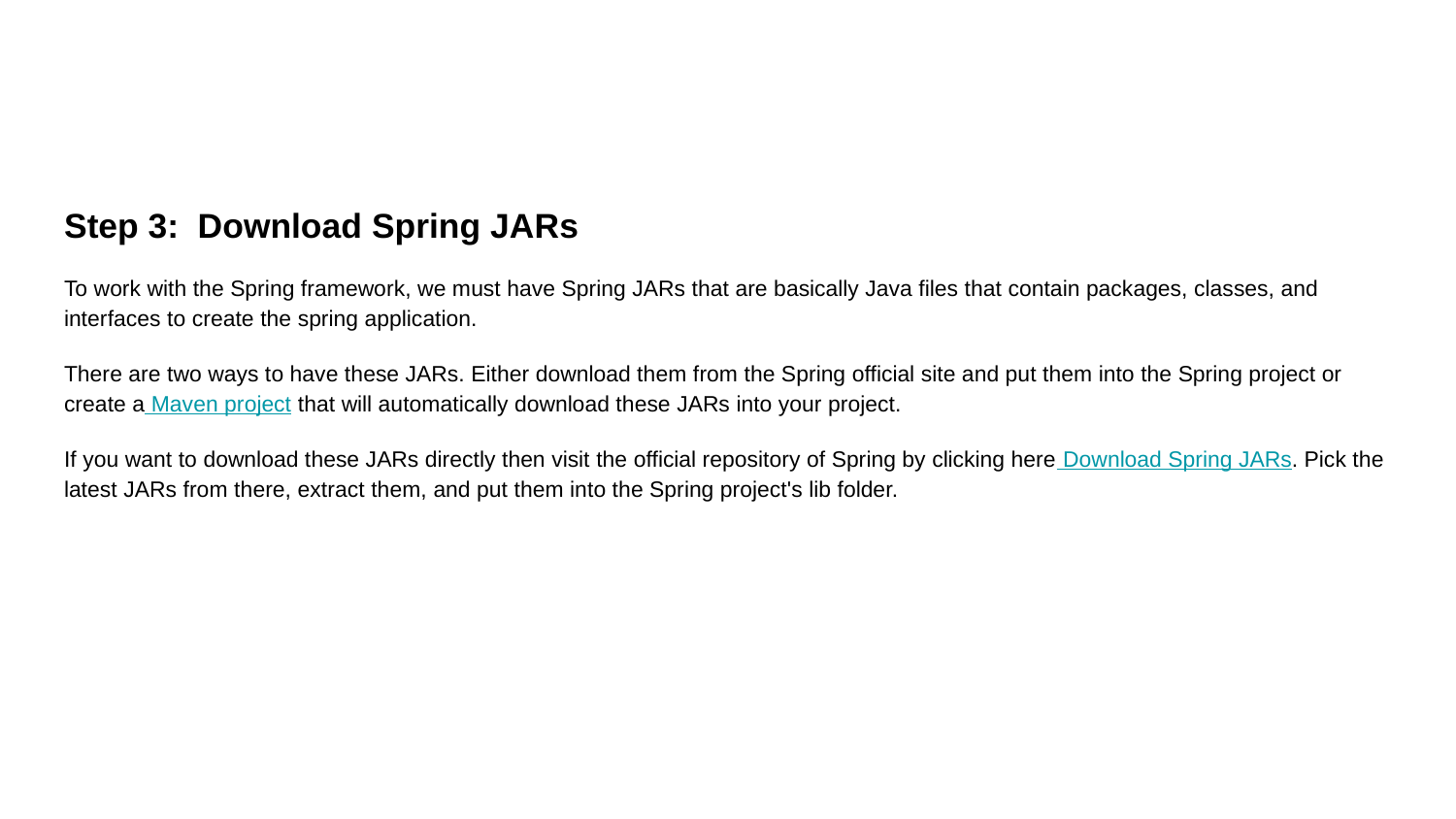

#
Step 3:  Download Spring JARs
To work with the Spring framework, we must have Spring JARs that are basically Java files that contain packages, classes, and interfaces to create the spring application.
There are two ways to have these JARs. Either download them from the Spring official site and put them into the Spring project or create a Maven project that will automatically download these JARs into your project.
If you want to download these JARs directly then visit the official repository of Spring by clicking here Download Spring JARs. Pick the latest JARs from there, extract them, and put them into the Spring project's lib folder.